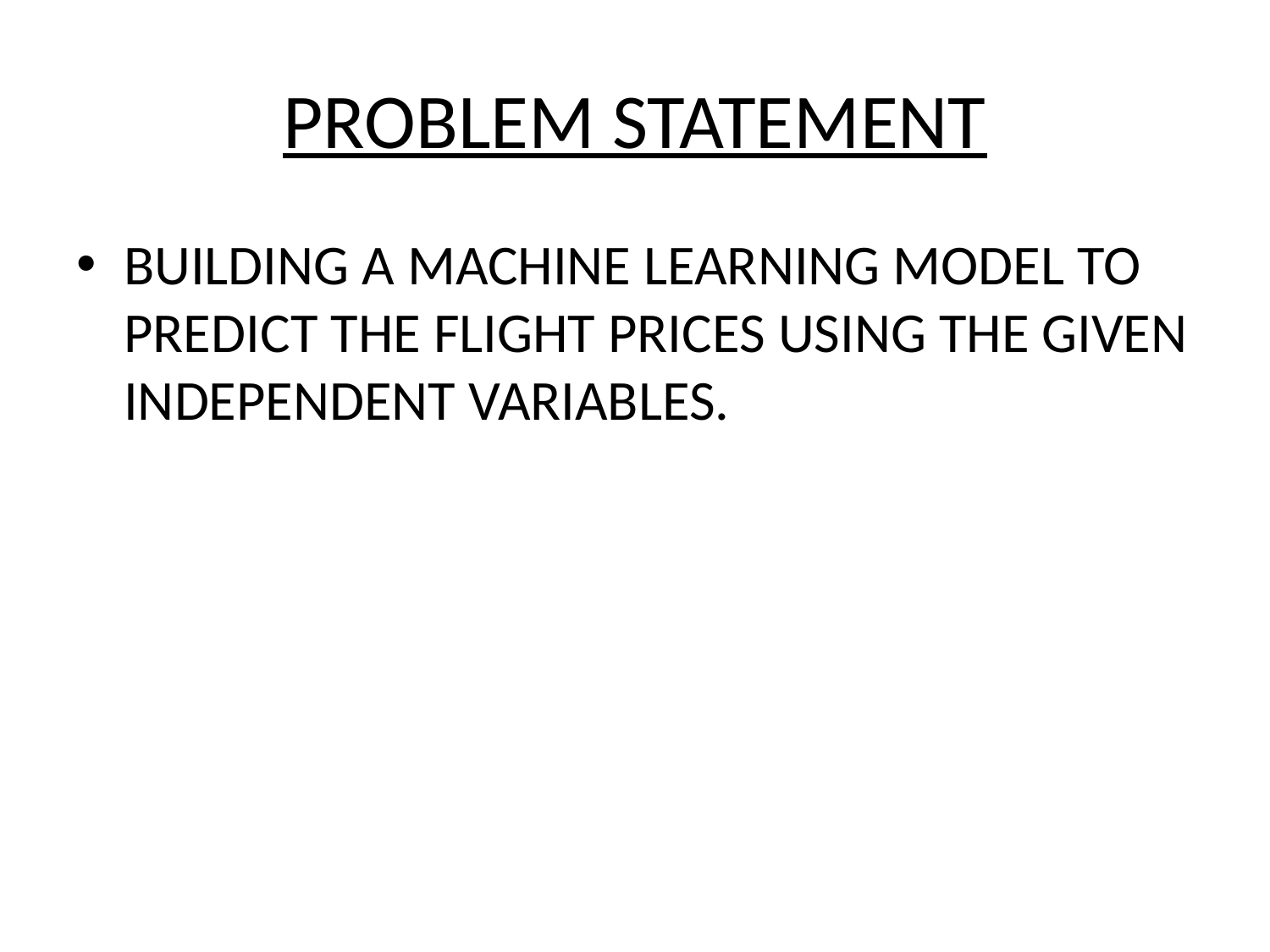

# PROBLEM STATEMENT
BUILDING A MACHINE LEARNING MODEL TO PREDICT THE FLIGHT PRICES USING THE GIVEN INDEPENDENT VARIABLES.